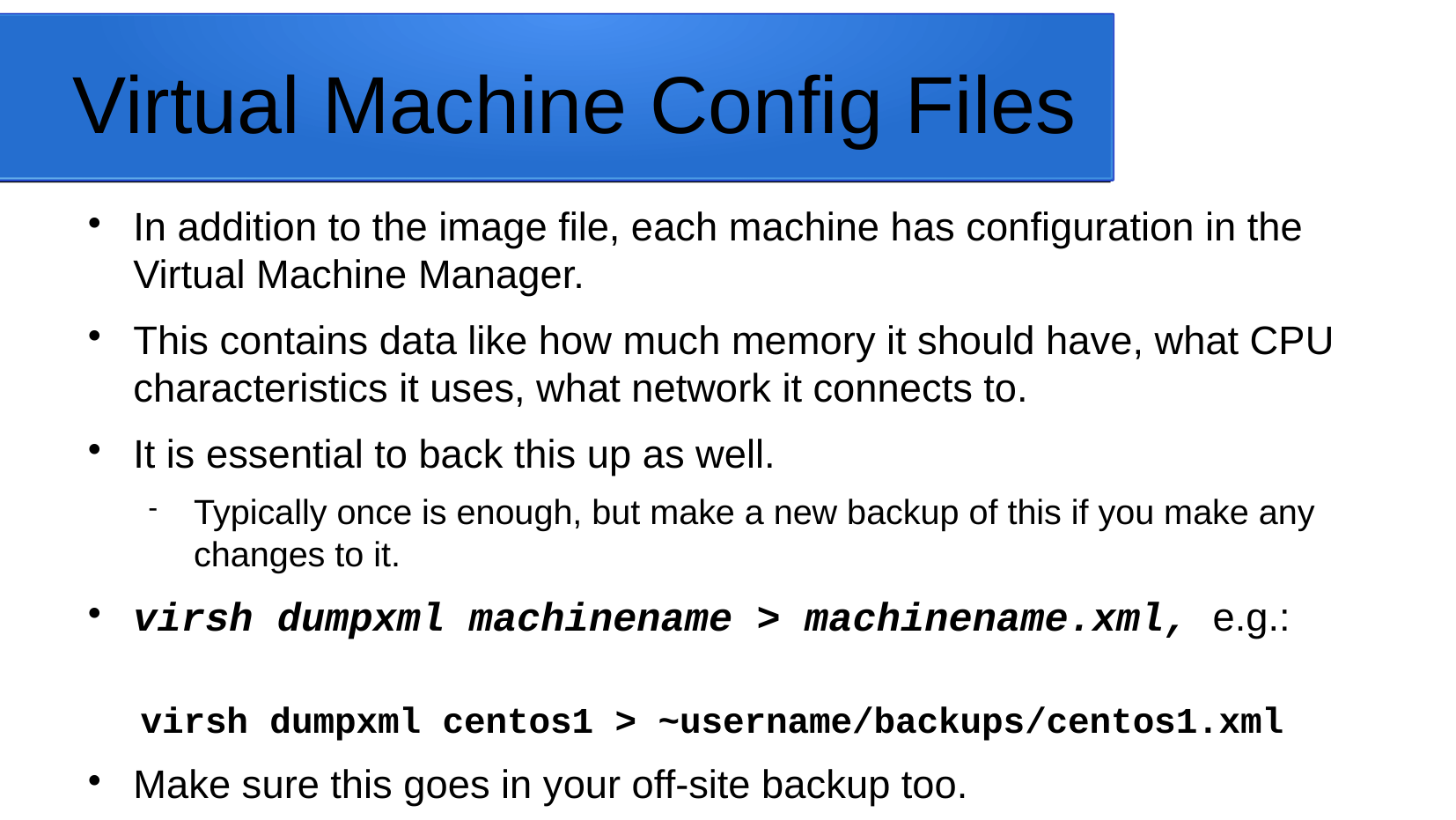

Virtual Machine Config Files
In addition to the image file, each machine has configuration in the Virtual Machine Manager.
This contains data like how much memory it should have, what CPU characteristics it uses, what network it connects to.
It is essential to back this up as well.
Typically once is enough, but make a new backup of this if you make any changes to it.
virsh dumpxml machinename > machinename.xml, e.g.:
   virsh dumpxml centos1 > ~username/backups/centos1.xml
Make sure this goes in your off-site backup too.